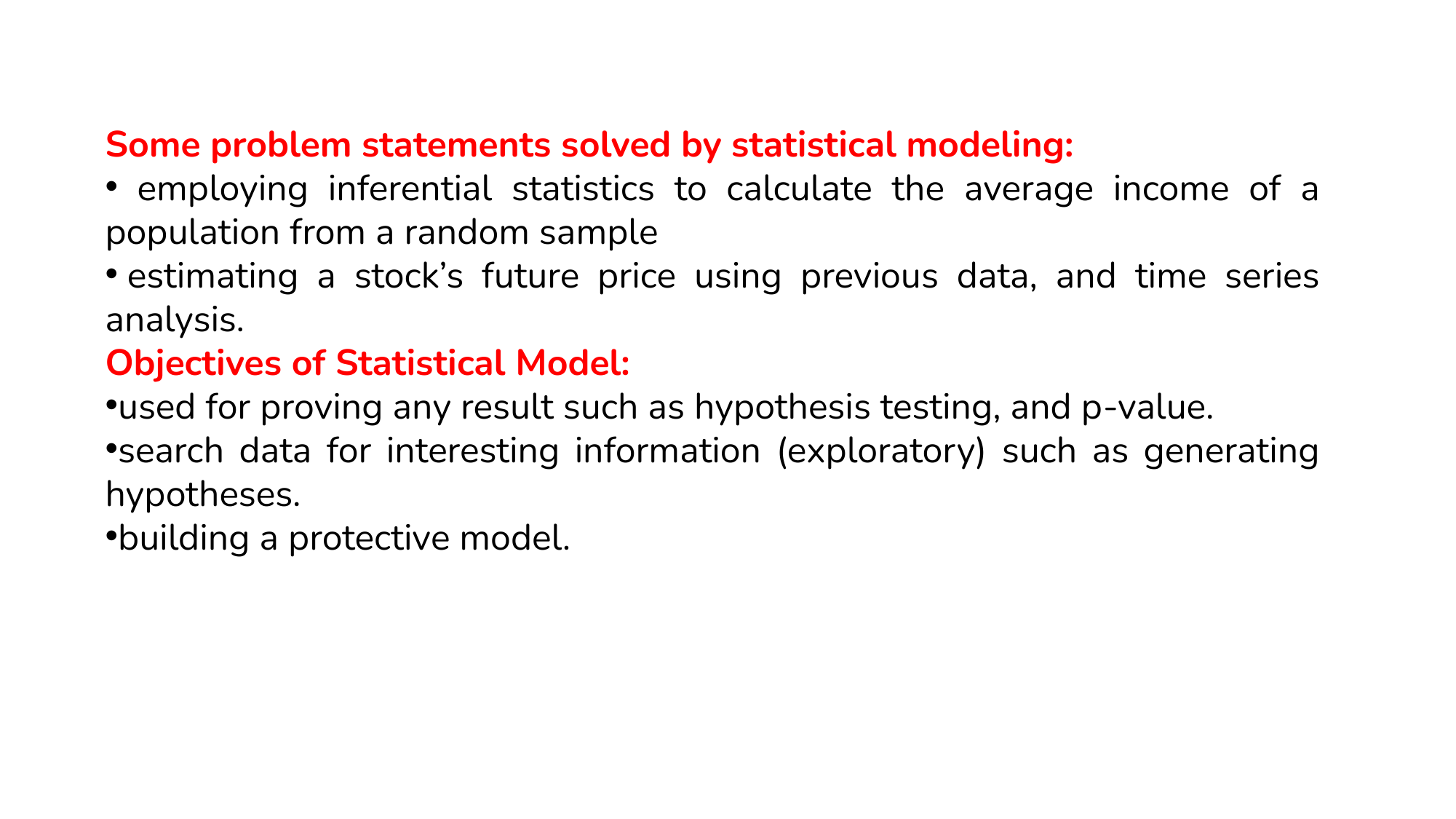

Some problem statements solved by statistical modeling:
 employing inferential statistics to calculate the average income of a population from a random sample
 estimating a stock’s future price using previous data, and time series analysis.
Objectives of Statistical Model:
used for proving any result such as hypothesis testing, and p-value.
search data for interesting information (exploratory) such as generating hypotheses.
building a protective model.